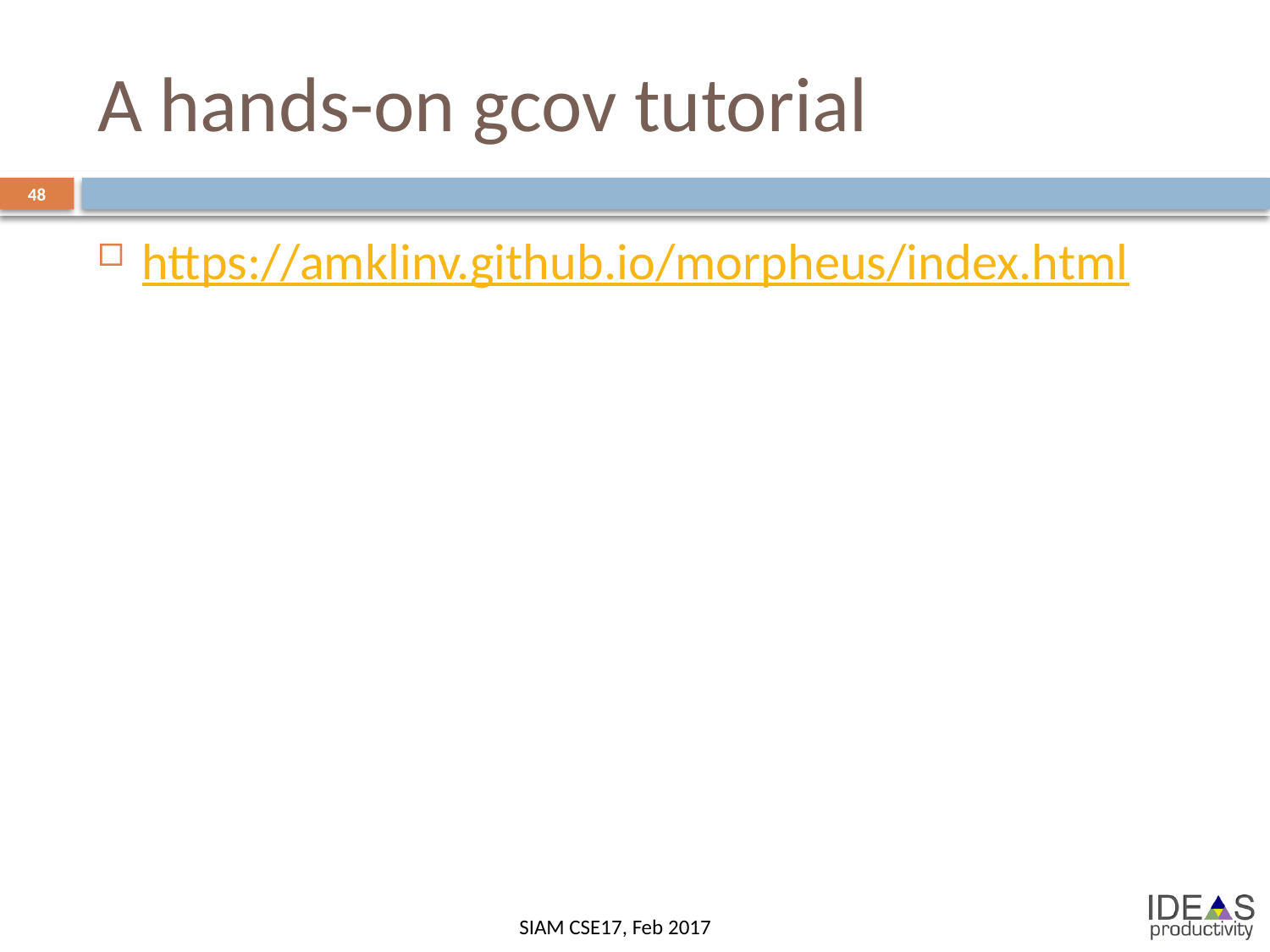

# A hands-on gcov tutorial
48
https://amklinv.github.io/morpheus/index.html